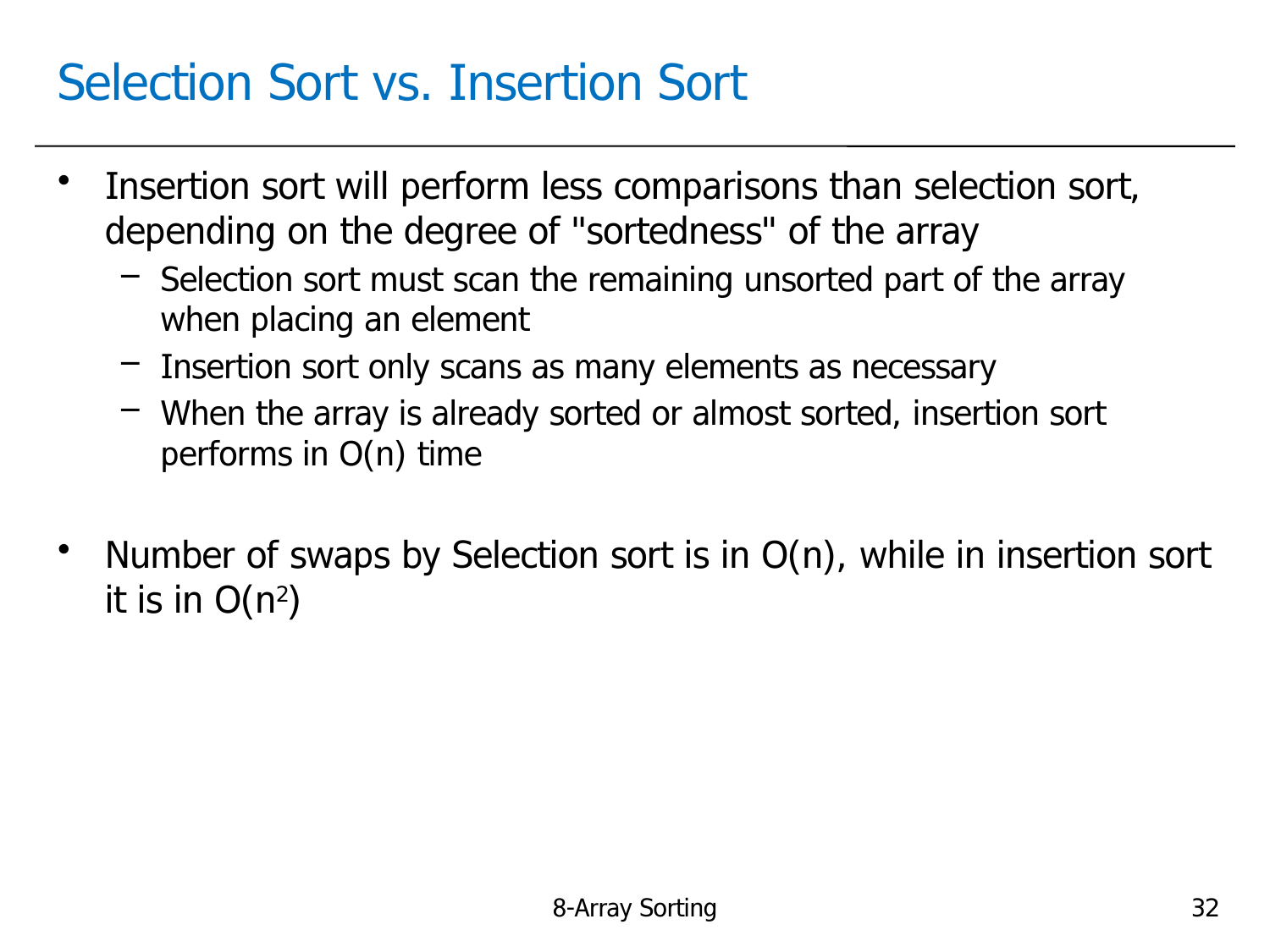

# Selection Sort vs. Insertion Sort
Insertion sort will perform less comparisons than selection sort, depending on the degree of "sortedness" of the array
Selection sort must scan the remaining unsorted part of the array when placing an element
Insertion sort only scans as many elements as necessary
When the array is already sorted or almost sorted, insertion sort performs in O(n) time

Number of swaps by Selection sort is in O(n), while in insertion sort it is in O(n2)
8-Array Sorting
32